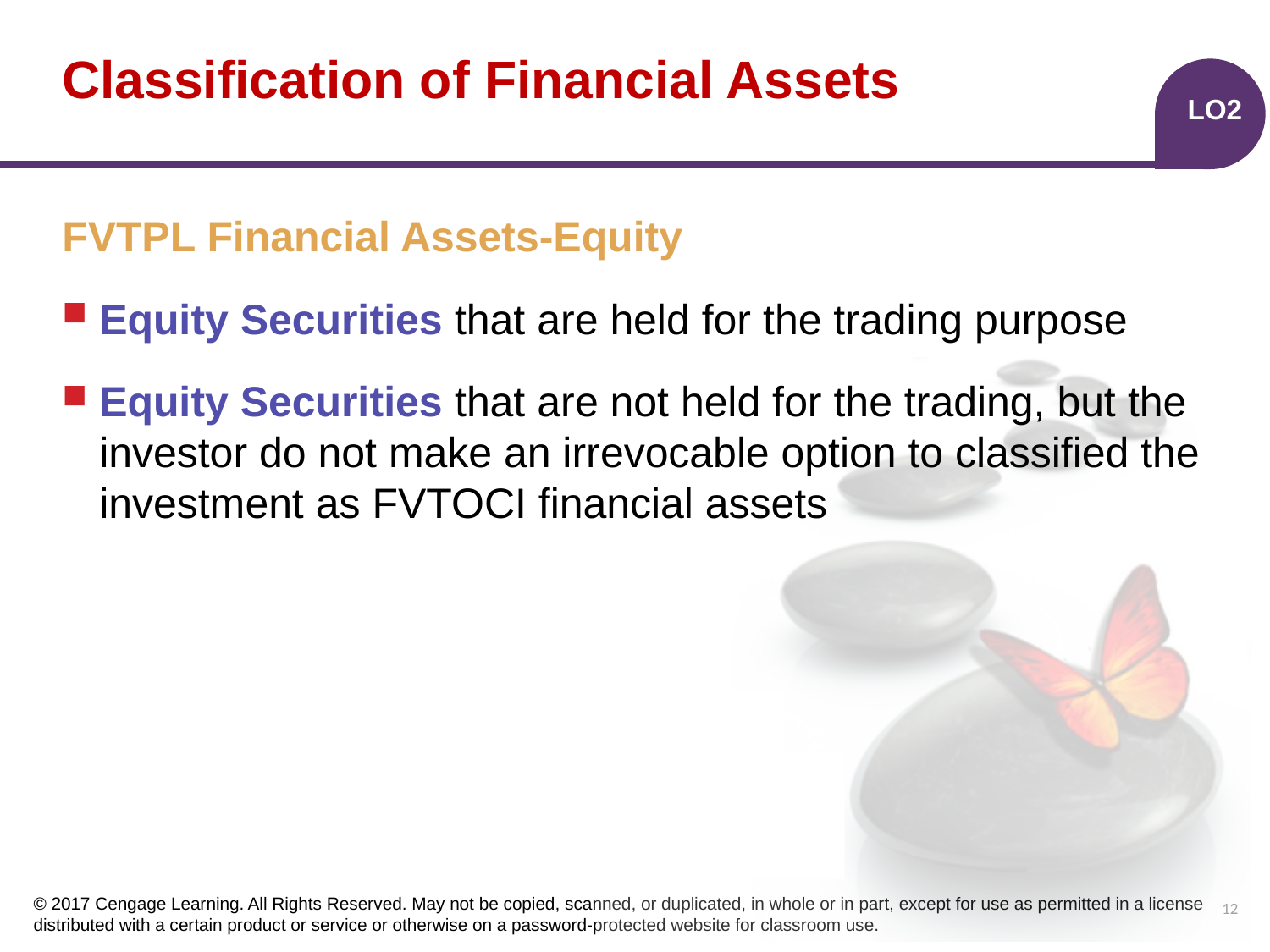

# Classification of Financial Assets
LO2
FVTPL Financial Assets-Equity
Equity Securities that are held for the trading purpose
Equity Securities that are not held for the trading, but the investor do not make an irrevocable option to classified the investment as FVTOCI financial assets

12